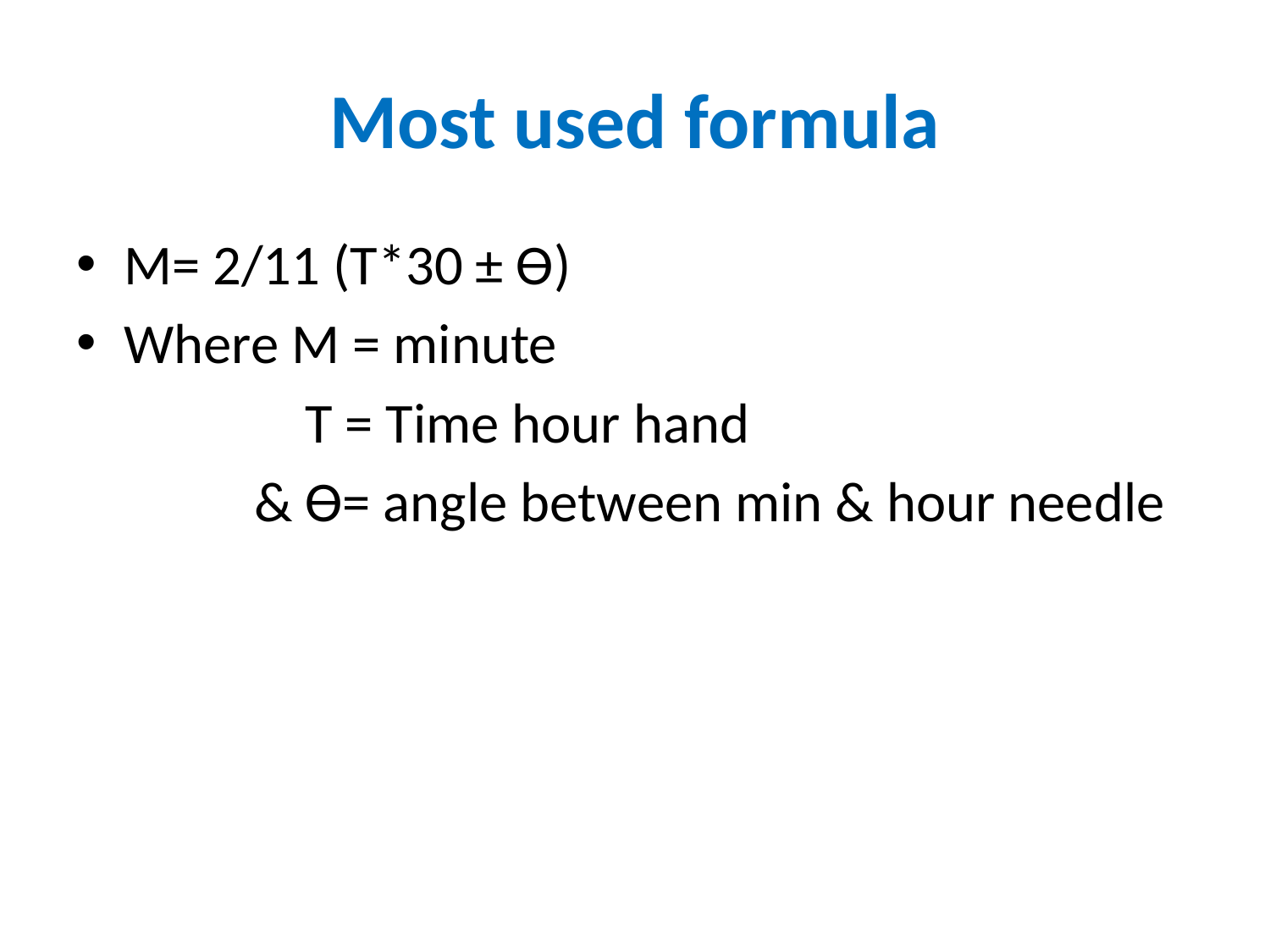

# Most used formula
M= 2/11 (T*30 ± Ɵ)
Where M = minute
                  T = Time hour hand
              & Ɵ= angle between min & hour needle